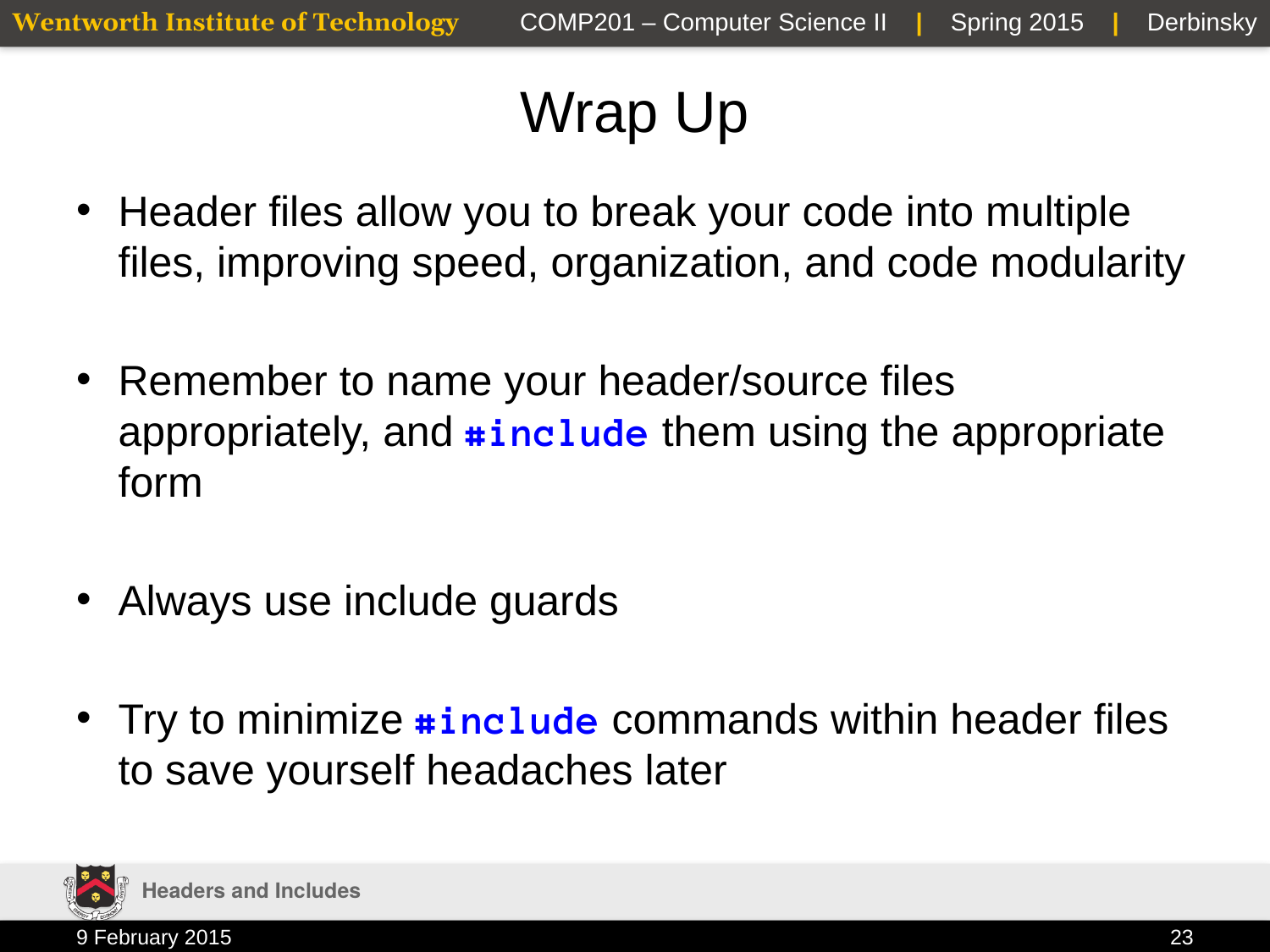

# Wrap Up
Header files allow you to break your code into multiple files, improving speed, organization, and code modularity

Remember to name your header/source files appropriately, and #include them using the appropriate form

Always use include guards

Try to minimize #include commands within header files to save yourself headaches later
Headers and Includes
9 February 2015
23